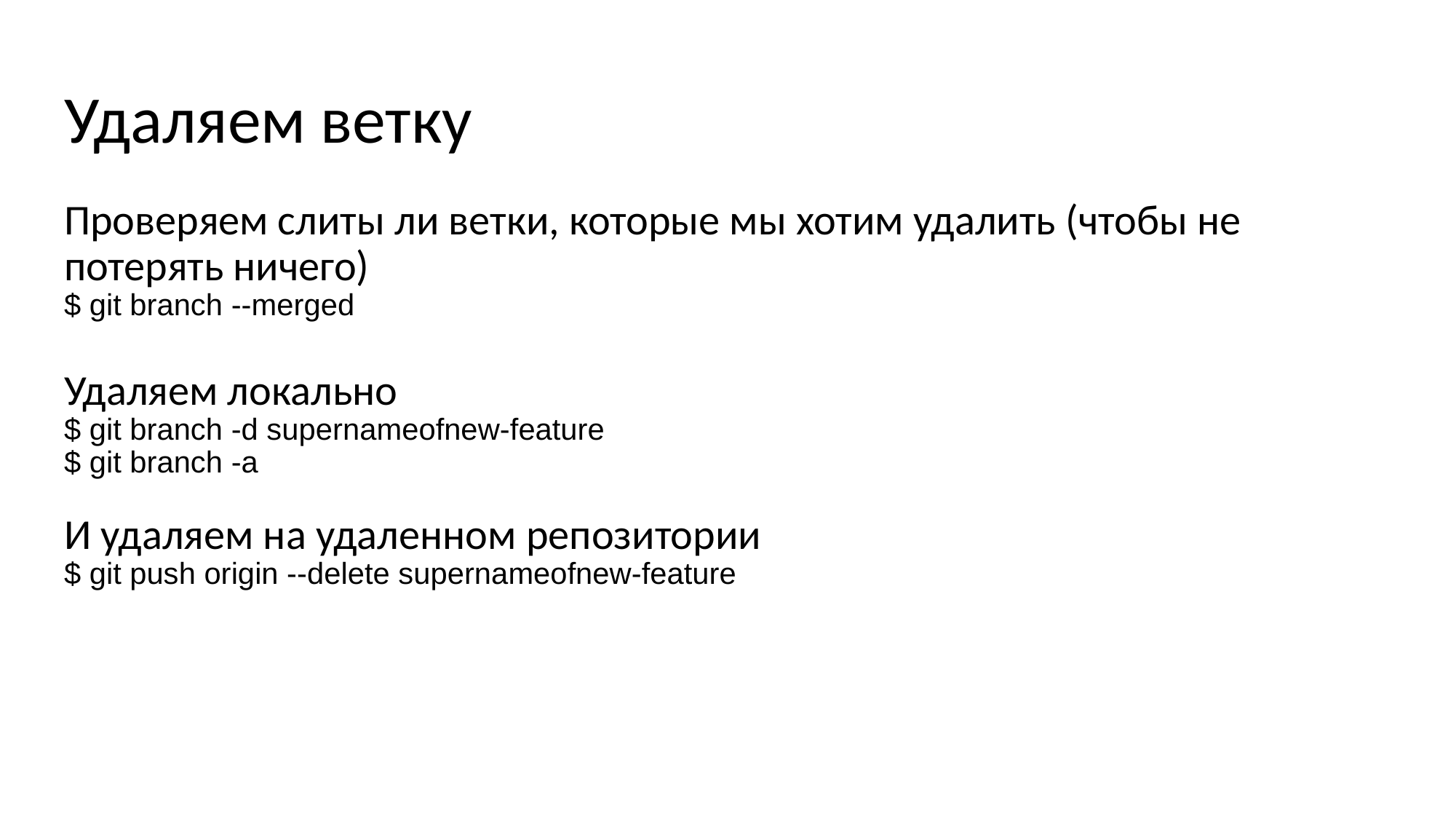

# Удаляем ветку
Проверяем слиты ли ветки, которые мы хотим удалить (чтобы не потерять ничего)
$ git branch --merged

Удаляем локально
$ git branch -d supernameofnew-feature
$ git branch -a

И удаляем на удаленном репозитории
$ git push origin --delete supernameofnew-feature